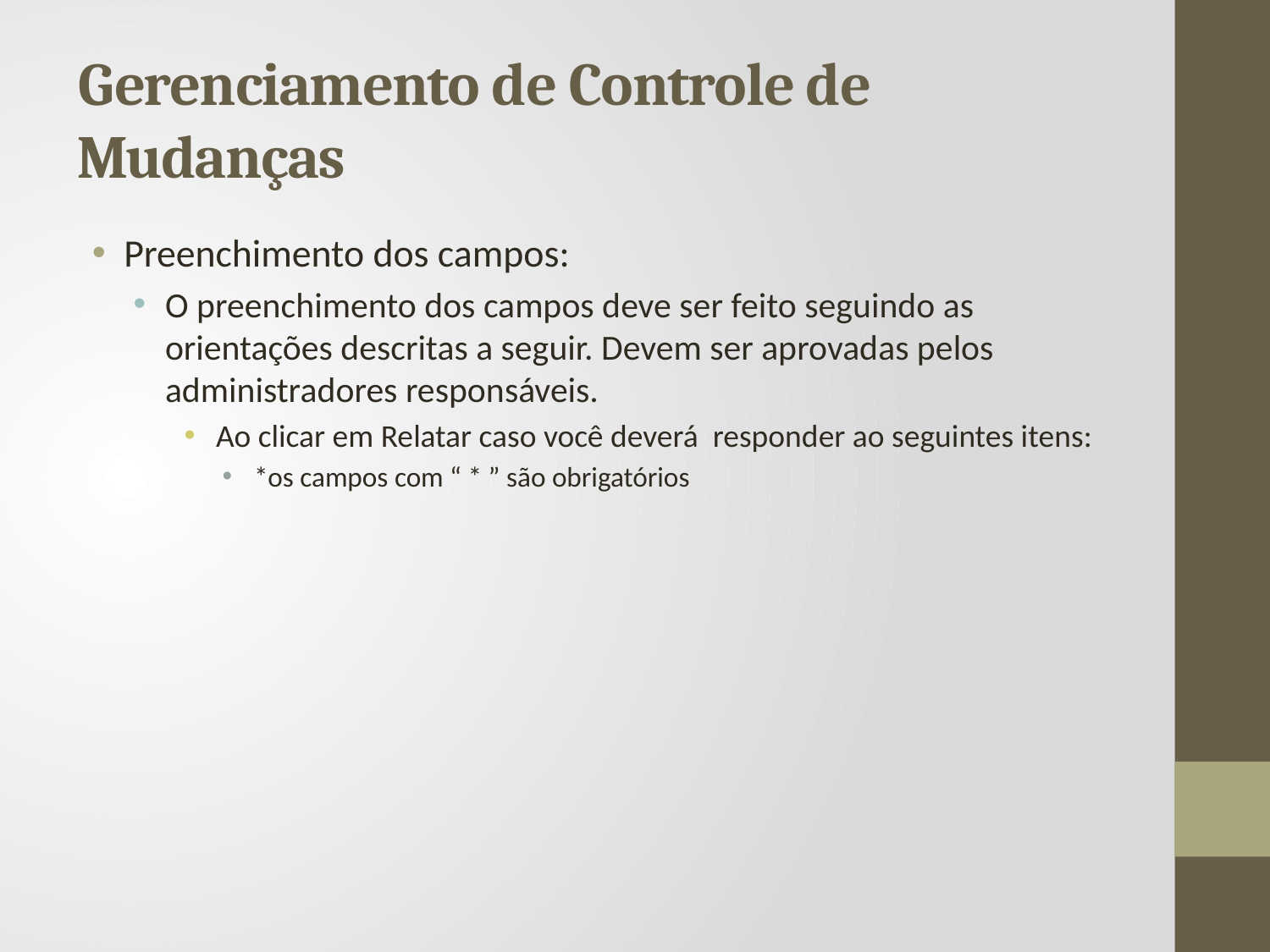

# Gerenciamento de Controle de Mudanças
Preenchimento dos campos:
O preenchimento dos campos deve ser feito seguindo as orientações descritas a seguir. Devem ser aprovadas pelos administradores responsáveis.
Ao clicar em Relatar caso você deverá  responder ao seguintes itens:
*os campos com “ * ” são obrigatórios